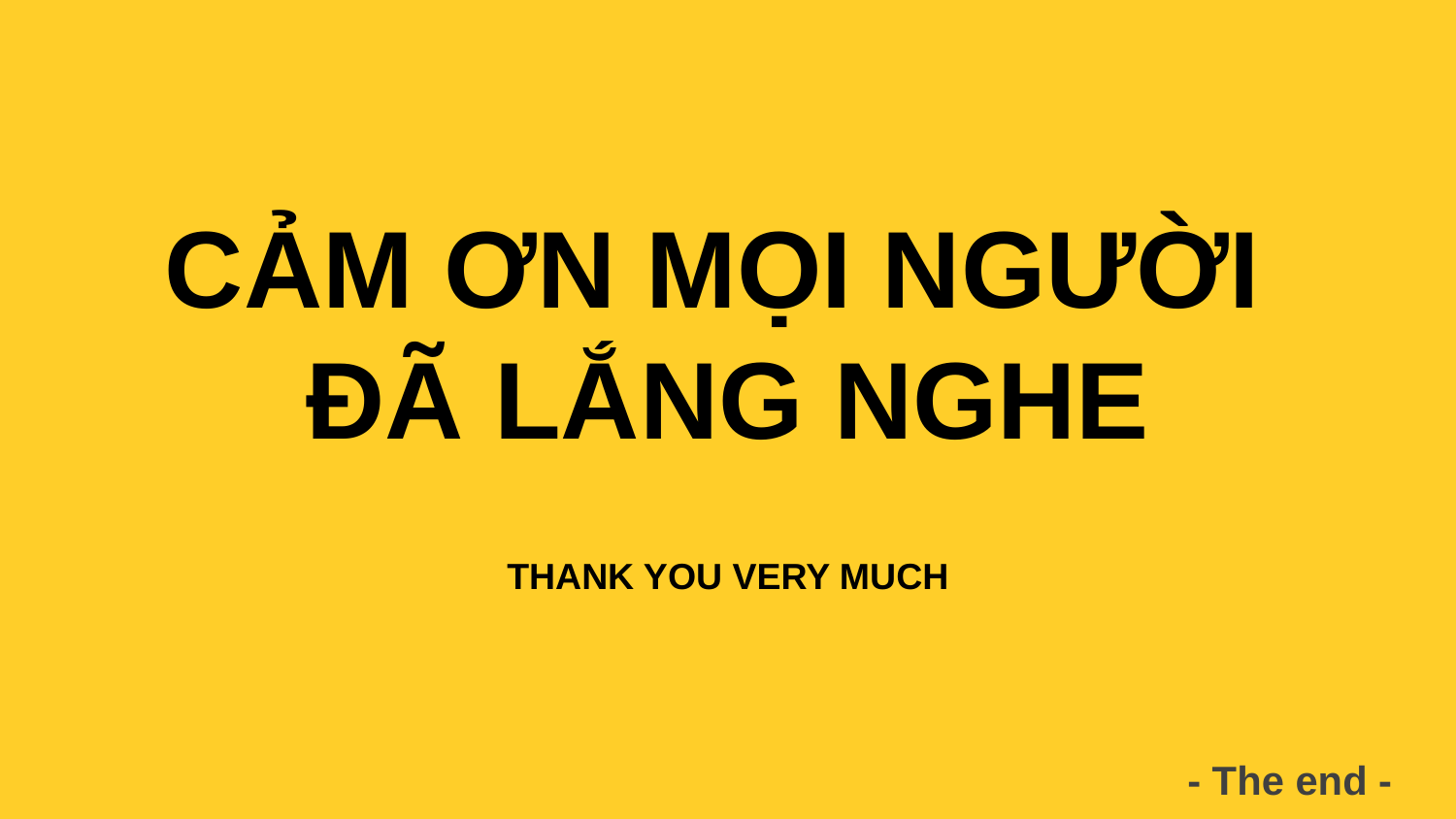

CẢM ƠN MỌI NGƯỜI
ĐÃ LẮNG NGHE
THANK YOU VERY MUCH
- The end -